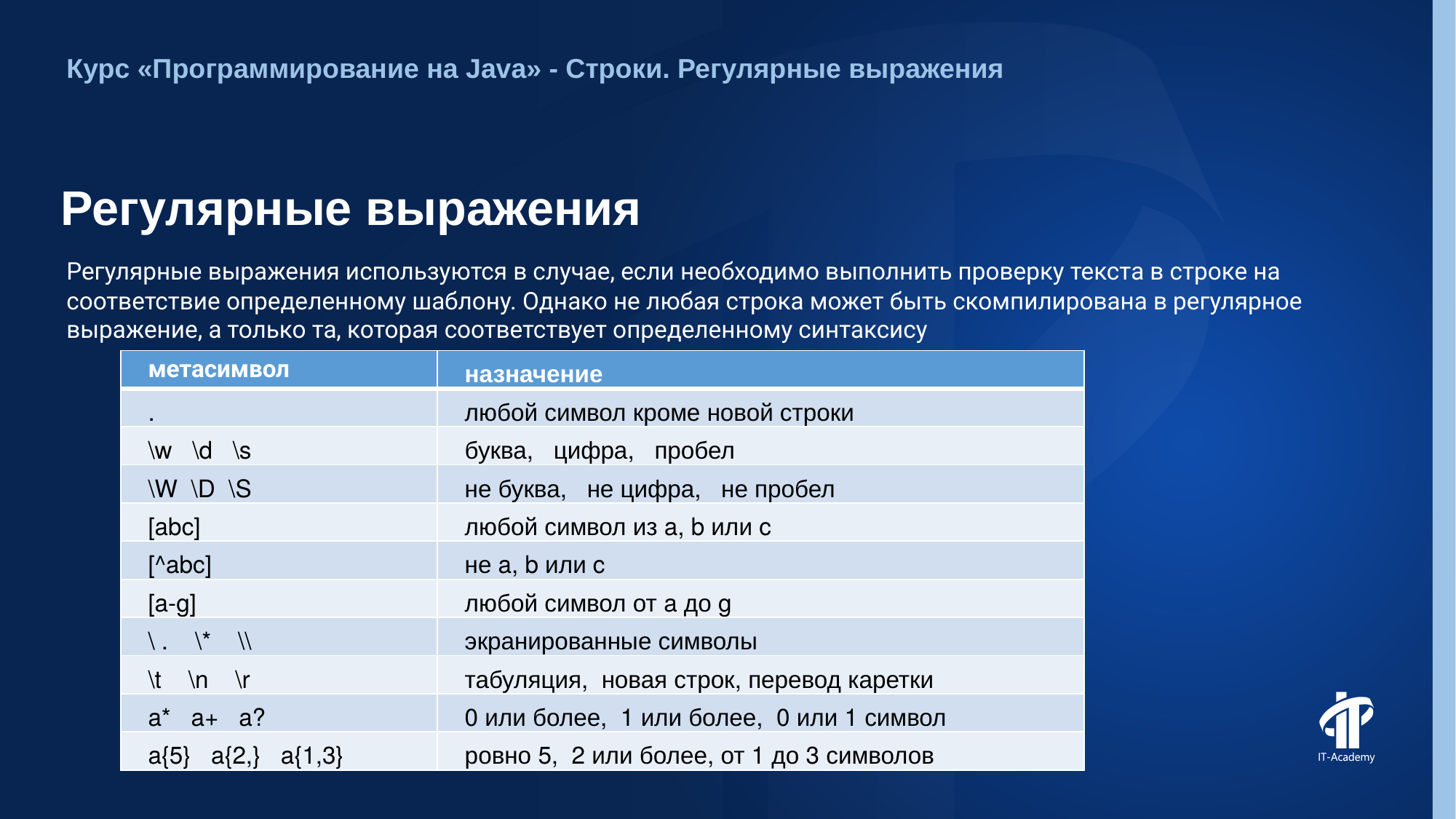

Курс «Программирование на Java» - Строки. Регулярные выражения
# Регулярные выражения
Регулярные выражения используются в случае, если необходимо выполнить проверку текста в строке на соответствие определенному шаблону. Однако не любая строка может быть скомпилирована в регулярное выражение, а только та, которая соответствует определенному синтаксису
| метасимвол | назначение |
| --- | --- |
| . | любой символ кроме новой строки |
| \w \d \s | буква, цифра, пробел |
| \W \D \S | не буква, не цифра, не пробел |
| [abc] | любой символ из a, b или c |
| [^abc] | не a, b или c |
| [a-g] | любой символ от a до g |
| \ . \\* \\ | экранированные символы |
| \t \n \r | табуляция, новая строк, перевод каретки |
| a\* a+ a? | 0 или более, 1 или более, 0 или 1 символ |
| a{5} a{2,} a{1,3} | ровно 5, 2 или более, от 1 до 3 символов |